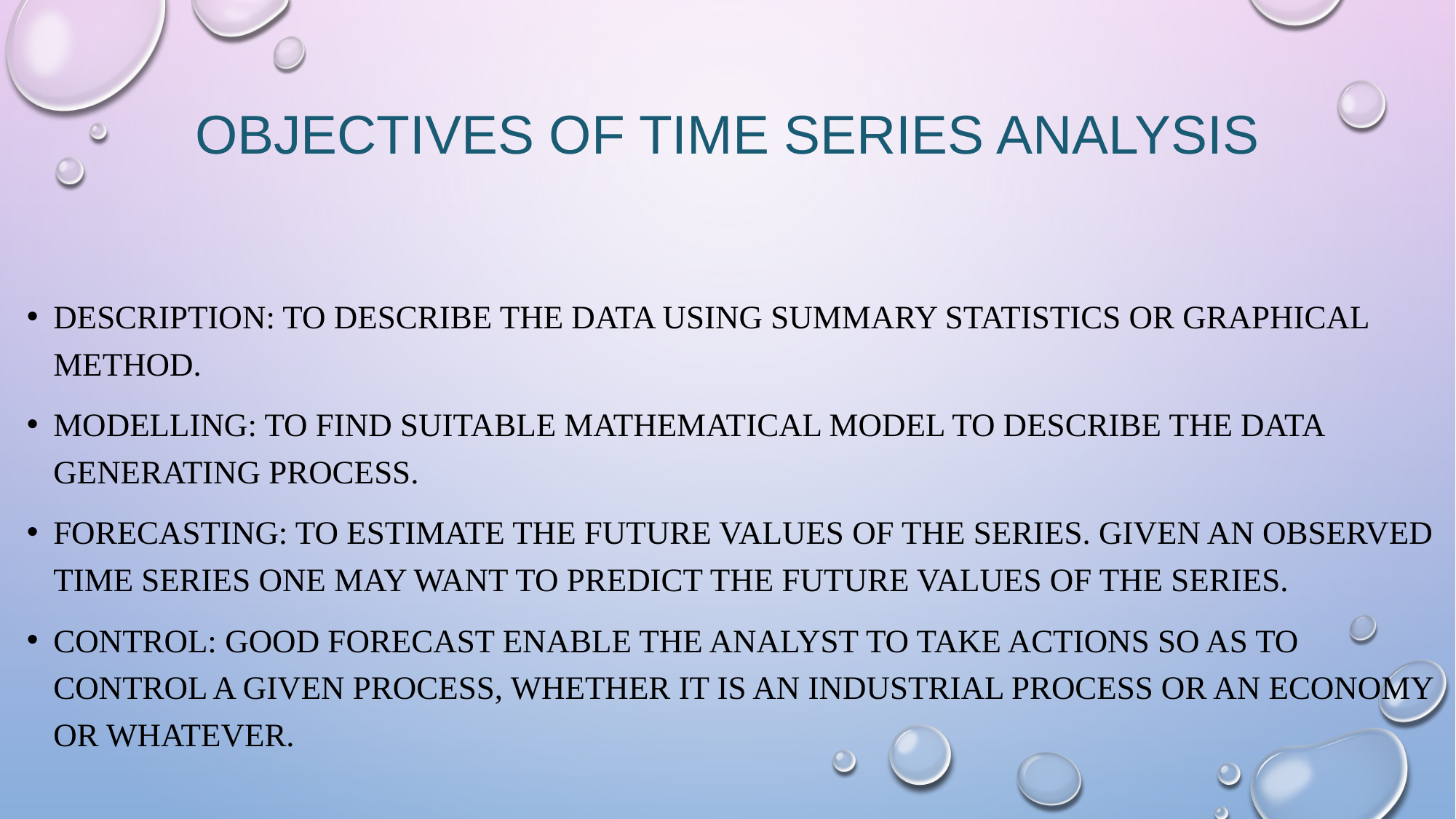

# Objectives of time series analysis
Description: To describe the data using summary statistics or graphical method.
Modelling: To find suitable mathematical model to describe the data generating process.
Forecasting: To estimate the future values of the series. Given an observed time series one may want to predict the future values of the series.
Control: Good forecast enable the analyst to take actions so as to control a given process, whether it is an industrial process or an economy or whatever.